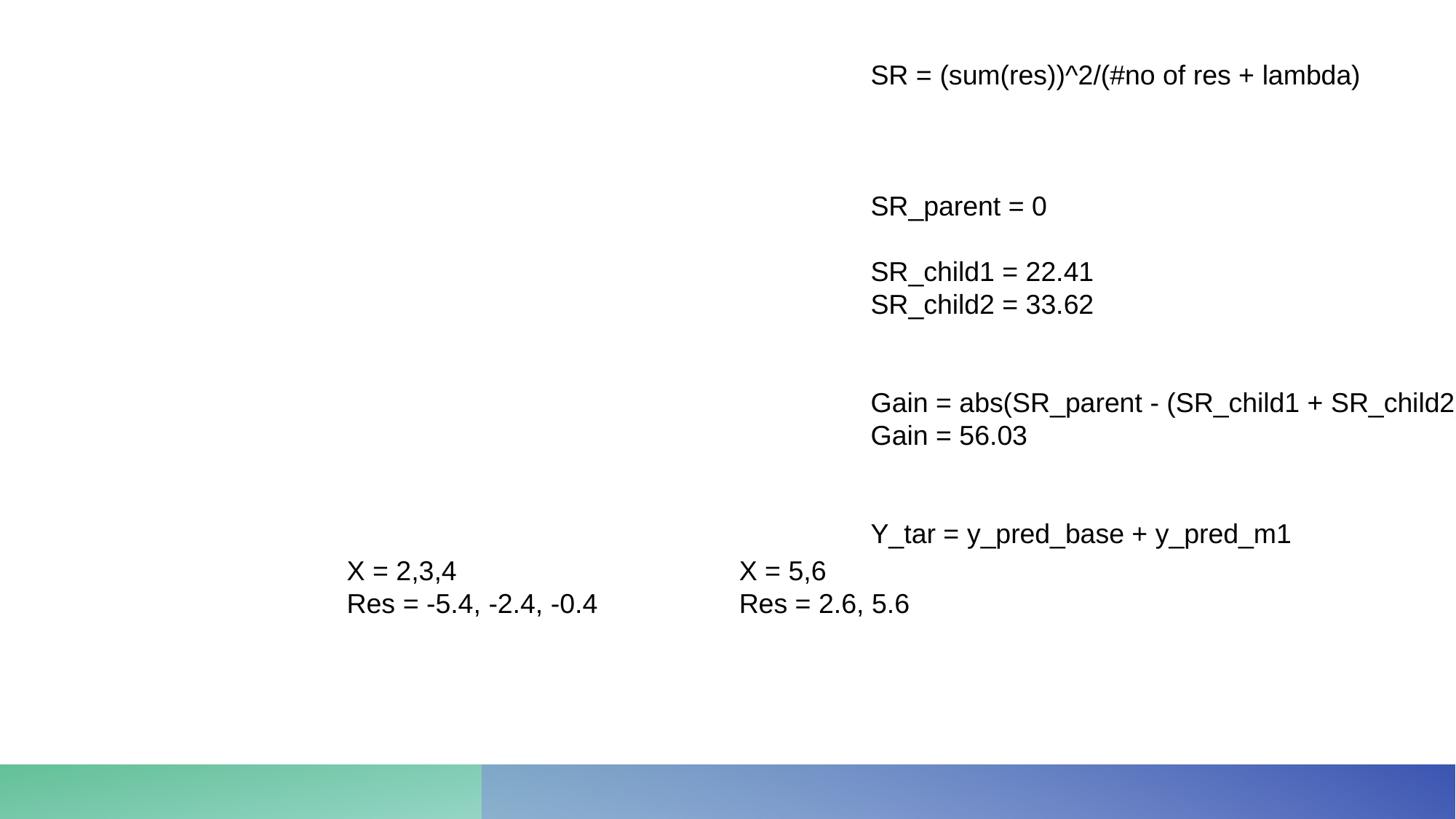

SR = (sum(res))^2/(#no of res + lambda)

SR_parent = 0

SR_child1 = 22.41
SR_child2 = 33.62

Gain = abs(SR_parent - (SR_child1 + SR_child2))
Gain = 56.03

Y_tar = y_pred_base + y_pred_m1

X = 5,6
Res = 2.6, 5.6
X = 2,3,4
Res = -5.4, -2.4, -0.4